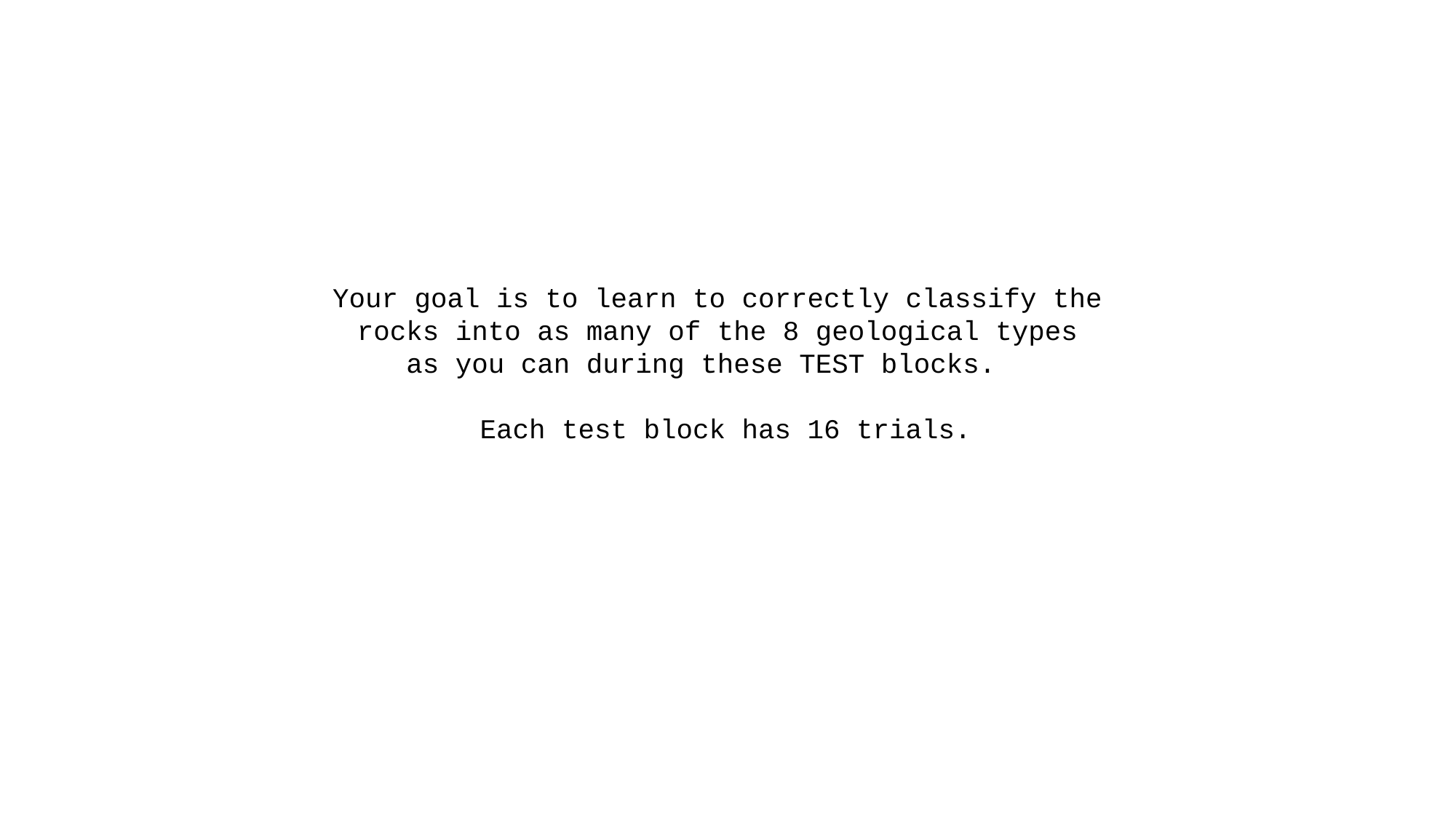

Your goal is to learn to correctly classify the
rocks into as many of the 8 geological types
as you can during these TEST blocks.

Each test block has 16 trials.